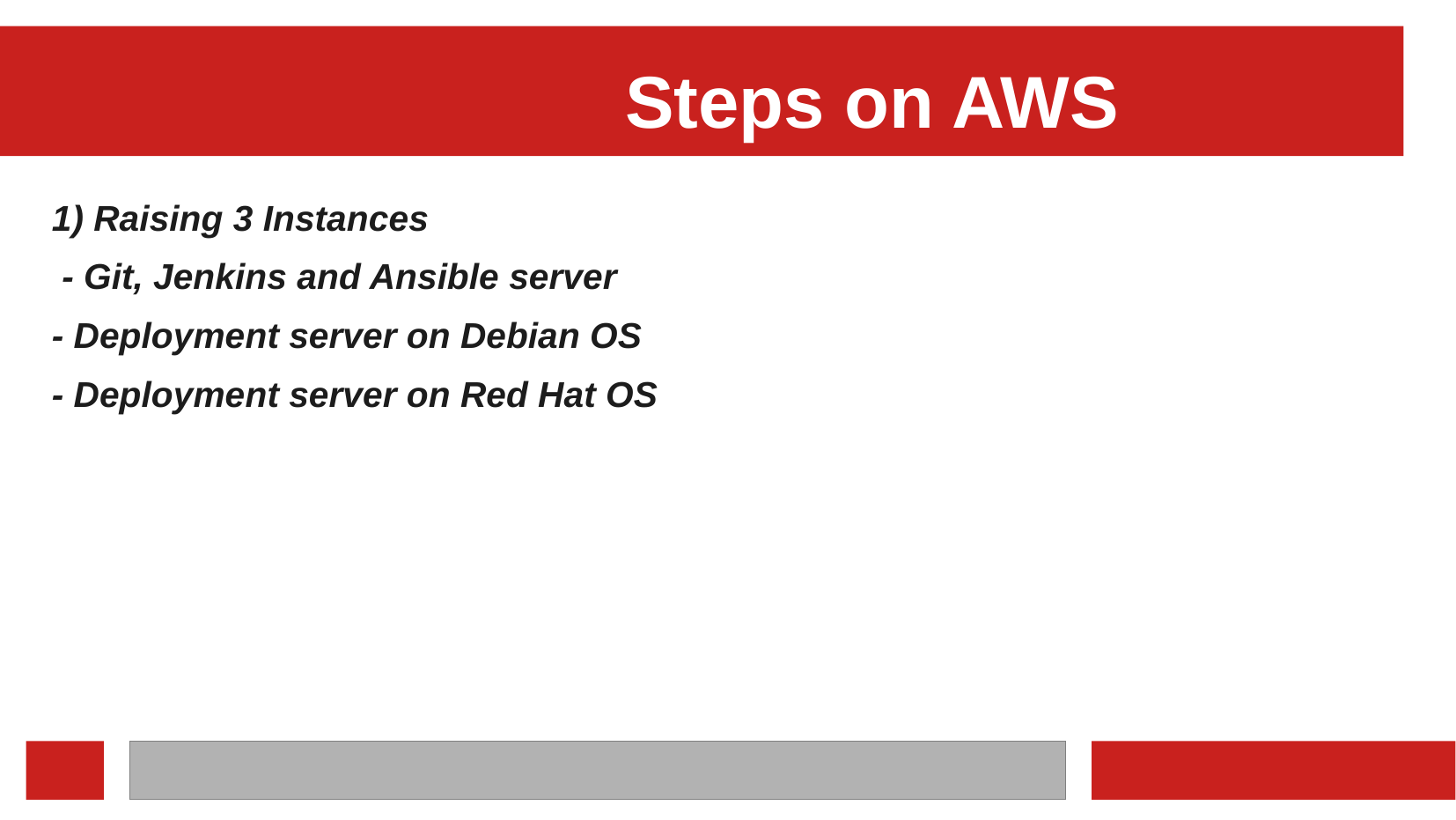

Steps on AWS
1) Raising 3 Instances
 - Git, Jenkins and Ansible server
- Deployment server on Debian OS
- Deployment server on Red Hat OS